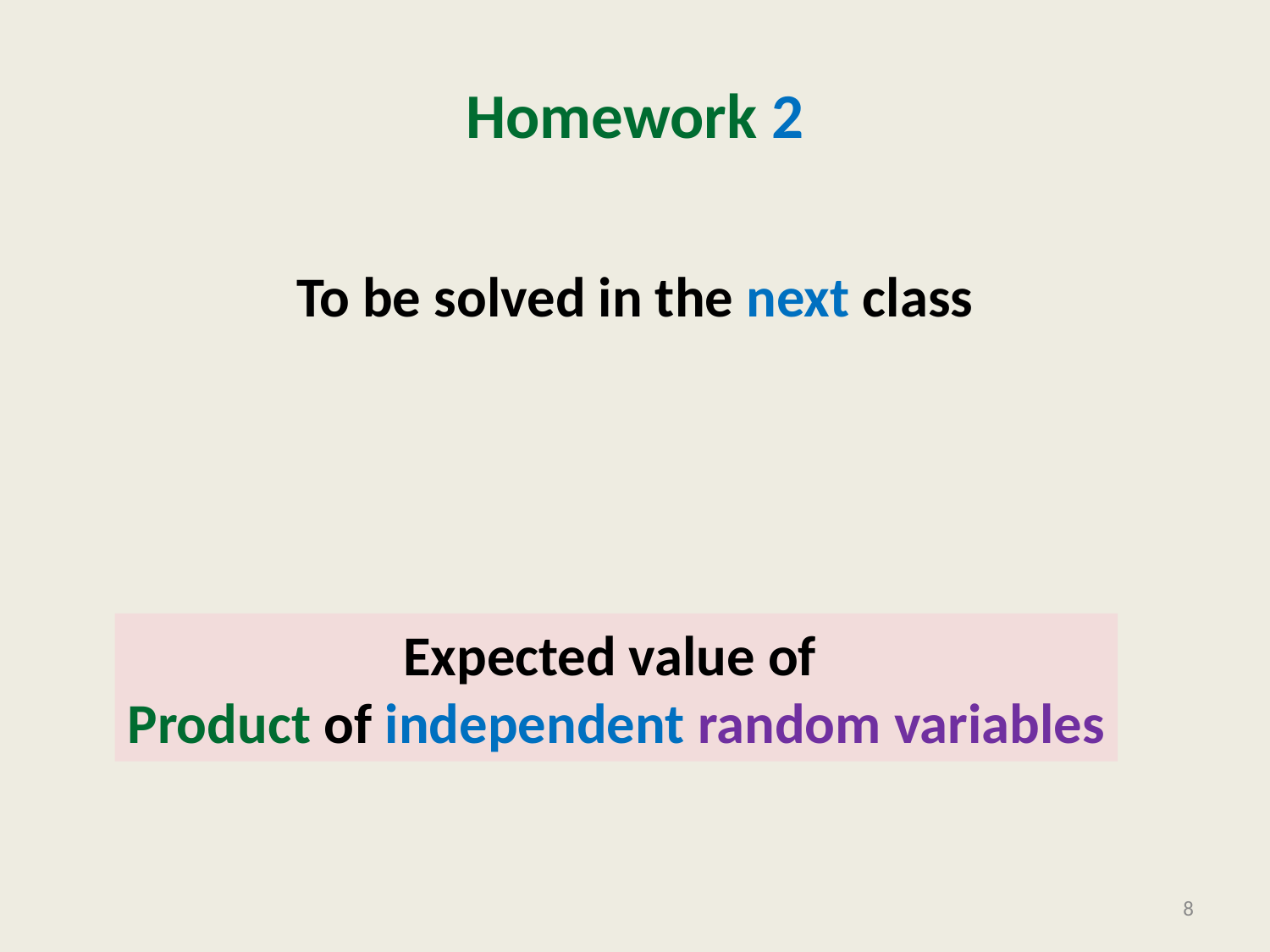

# Homework 2
To be solved in the next class
Expected value of
Product of independent random variables
8